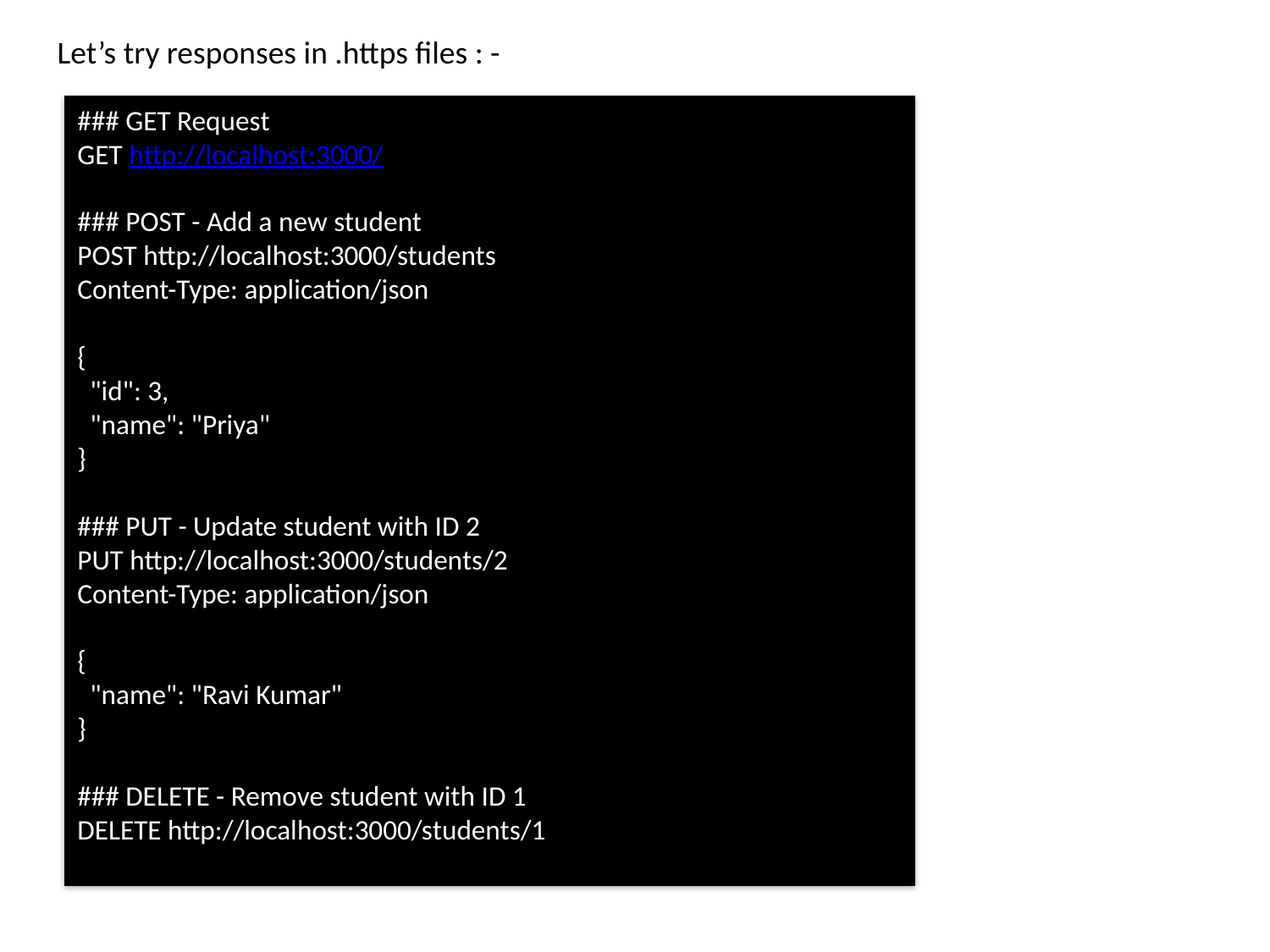

Let’s try responses in .https files : -
### GET Request
GET http://localhost:3000/

### POST - Add a new student
POST http://localhost:3000/students
Content-Type: application/json

{
  "id": 3,
  "name": "Priya"
}

### PUT - Update student with ID 2
PUT http://localhost:3000/students/2
Content-Type: application/json

{
  "name": "Ravi Kumar"
}

### DELETE - Remove student with ID 1
DELETE http://localhost:3000/students/1